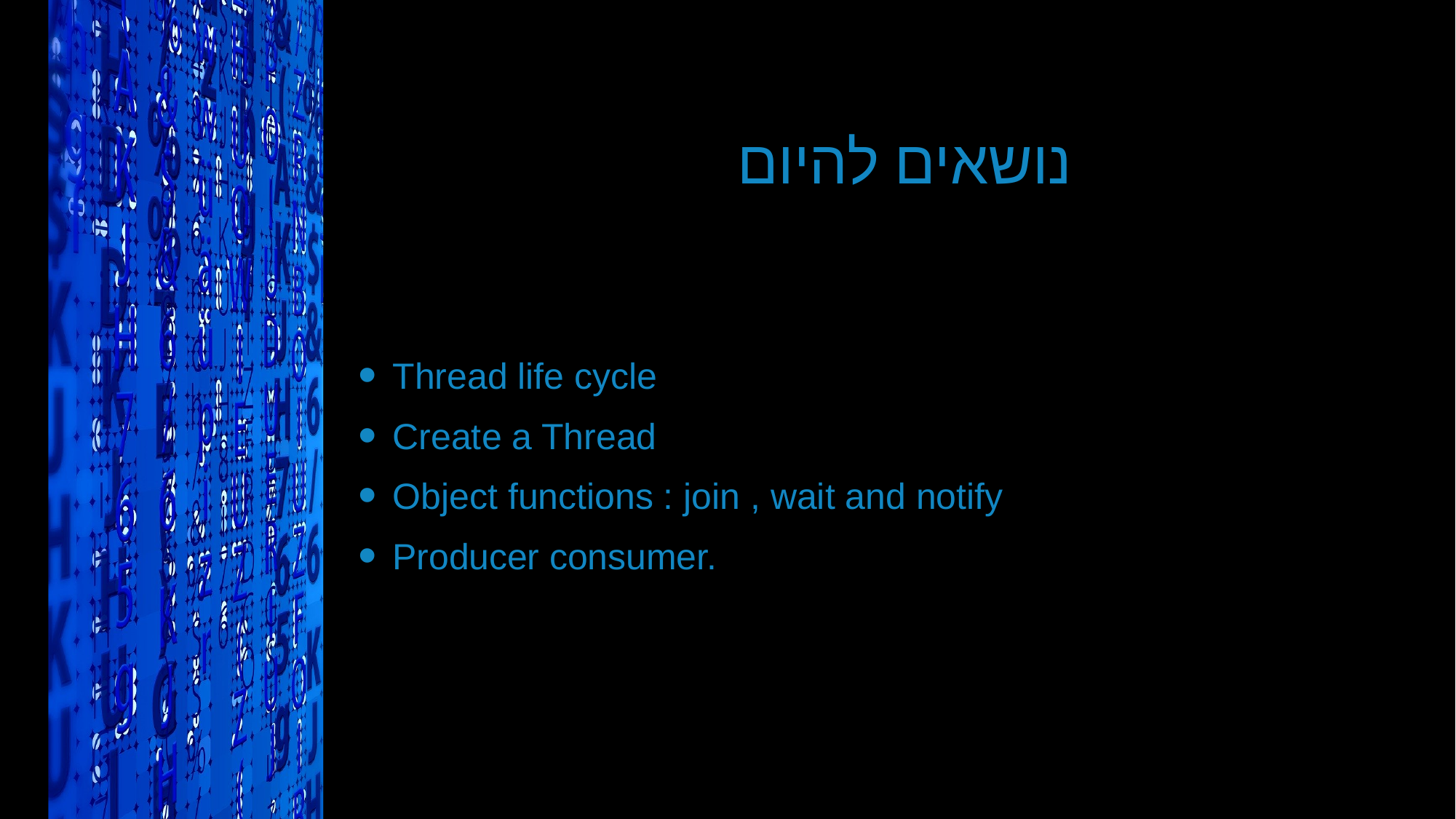

# נושאים להיום
Thread life cycle
Create a Thread
Object functions : join , wait and notify
Producer consumer.